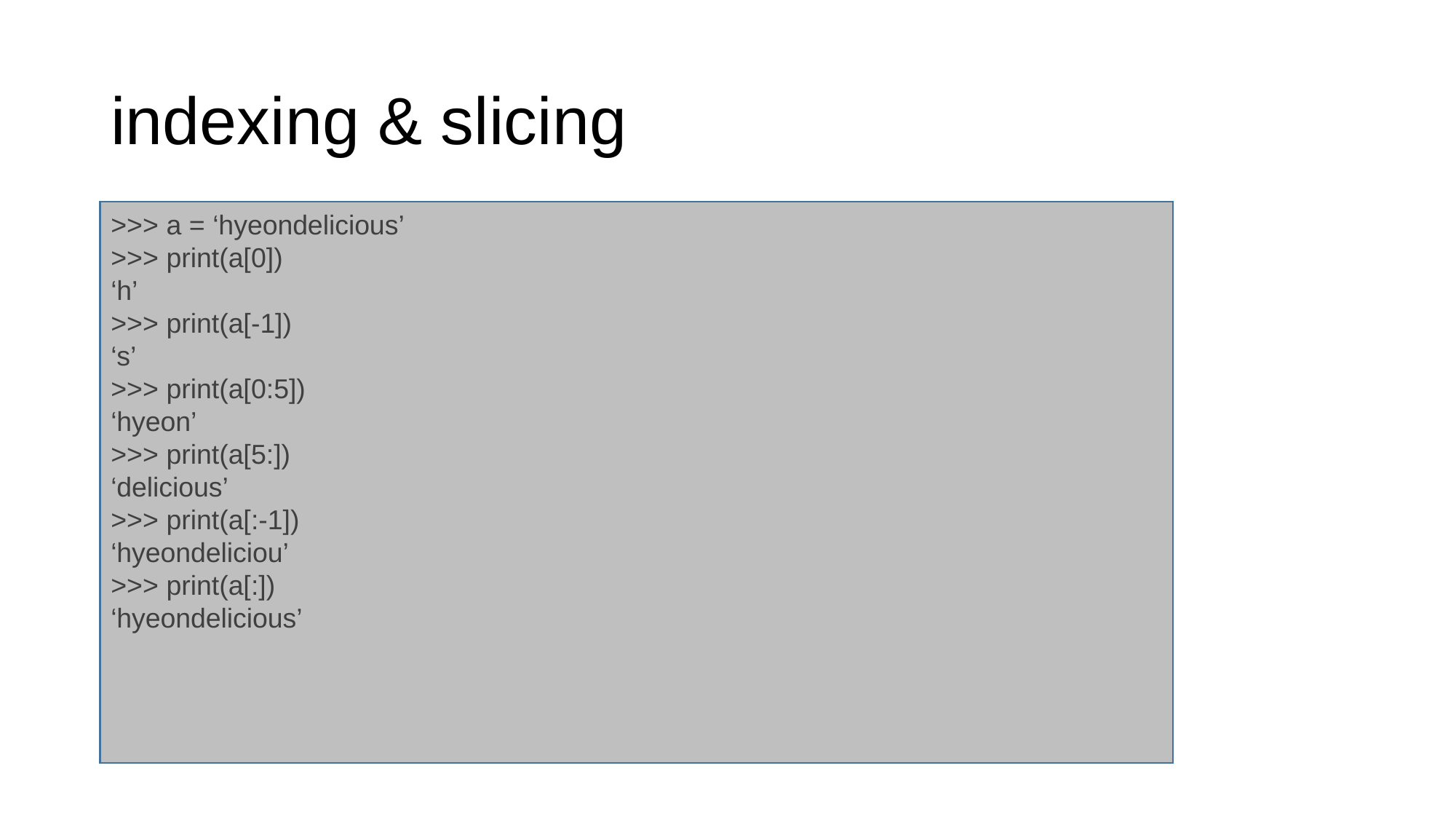

# indexing & slicing
>>> a = ‘hyeondelicious’
>>> print(a[0])
‘h’
>>> print(a[-1])
‘s’
>>> print(a[0:5])
‘hyeon’
>>> print(a[5:])
‘delicious’
>>> print(a[:-1])
‘hyeondeliciou’
>>> print(a[:])
‘hyeondelicious’